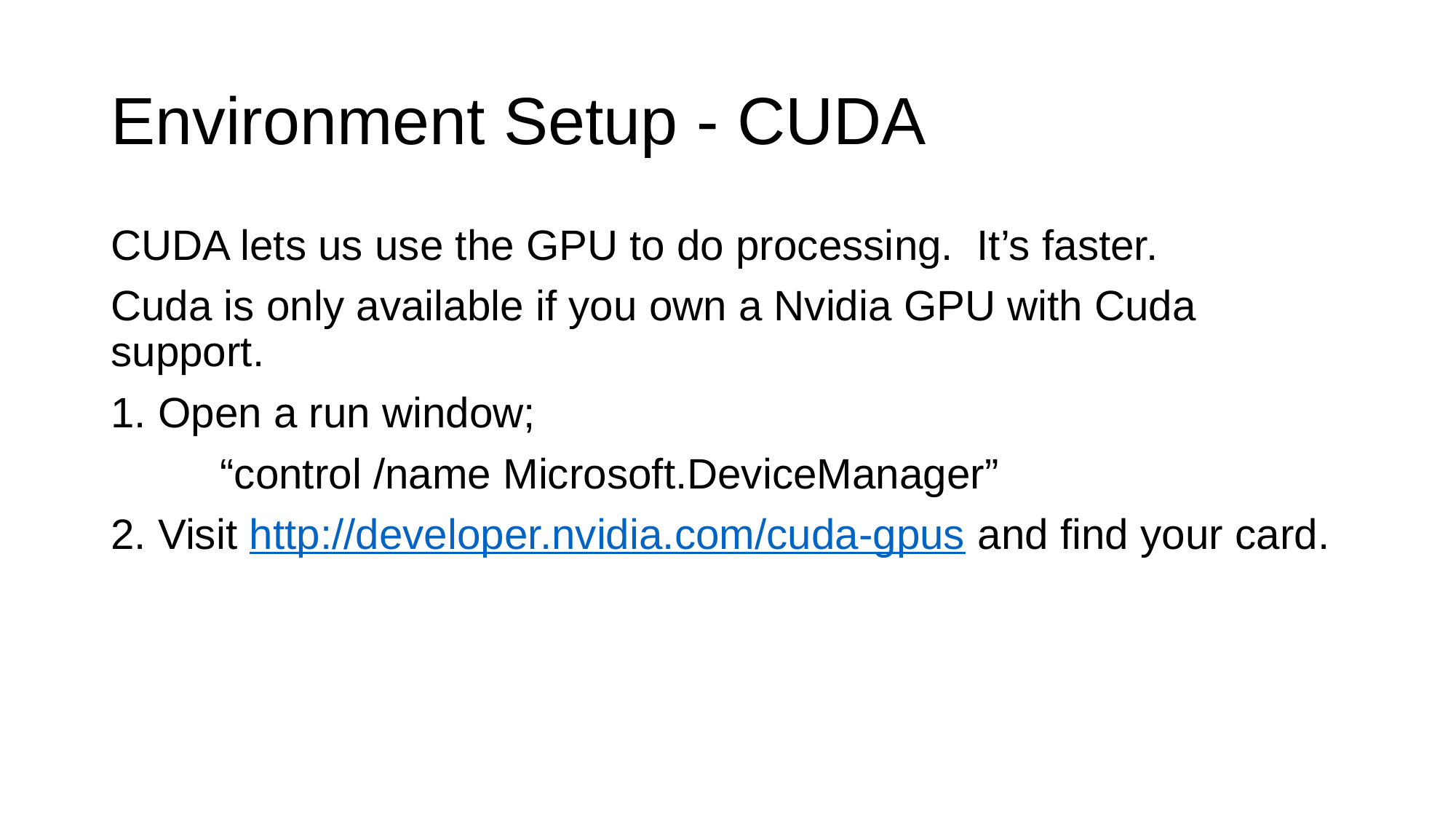

# Environment Setup - CUDA
CUDA lets us use the GPU to do processing.  It’s faster.
Cuda is only available if you own a Nvidia GPU with Cuda support.
1. Open a run window;
	“control /name Microsoft.DeviceManager”
2. Visit http://developer.nvidia.com/cuda-gpus and find your card.